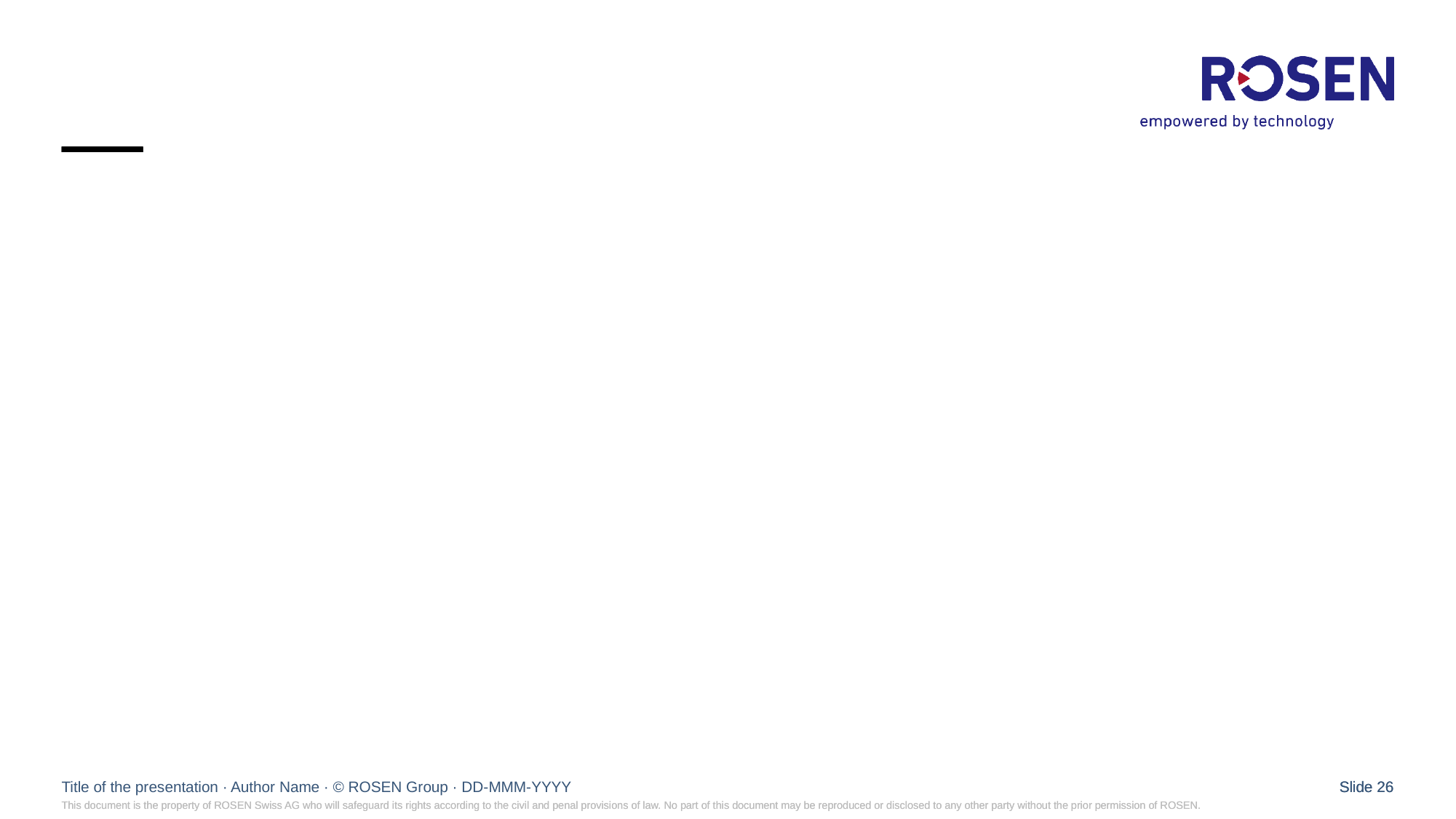

#

Title of the presentation · Author Name · © ROSEN Group · DD-MMM-YYYY